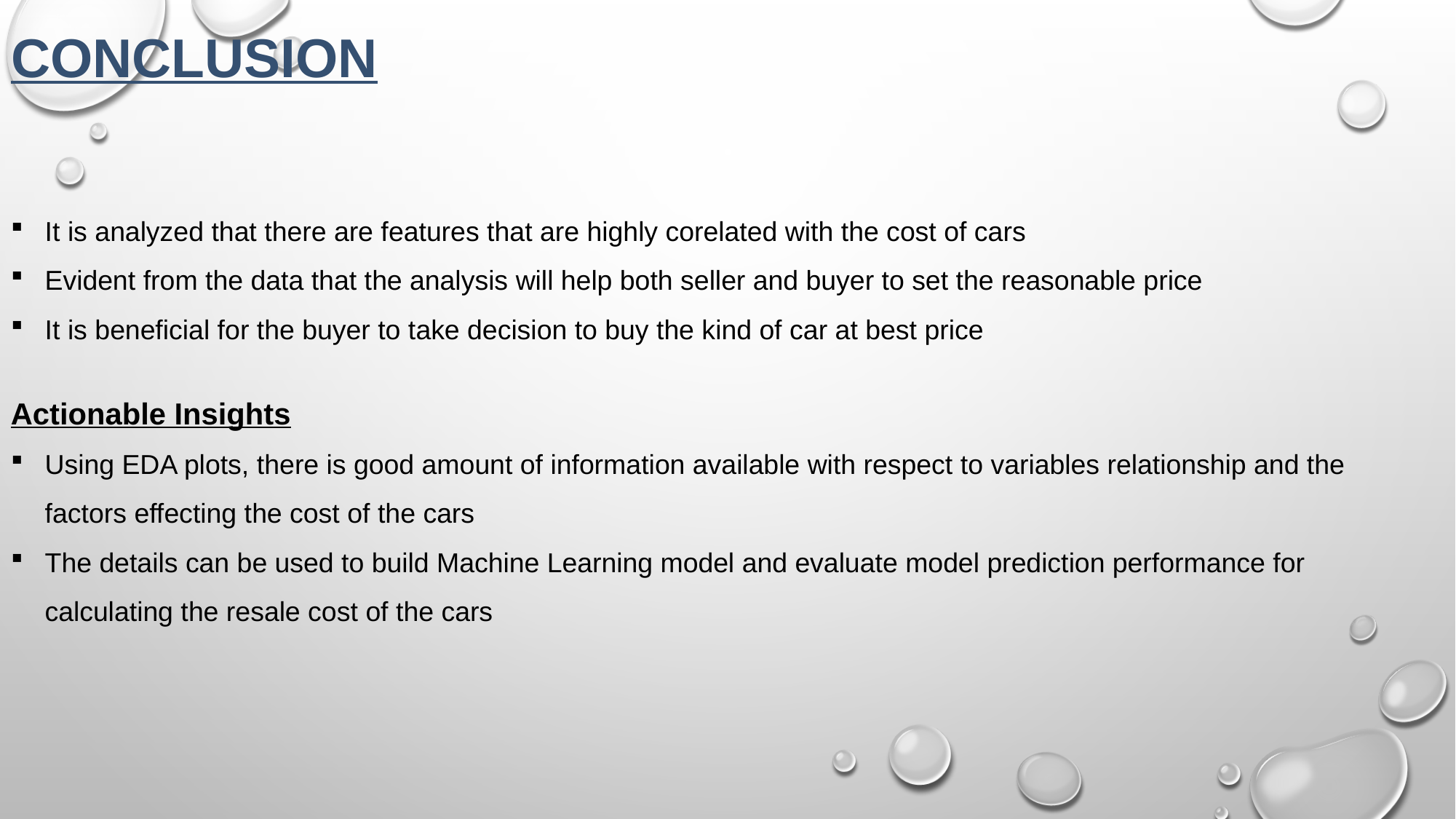

# conclusion
It is analyzed that there are features that are highly corelated with the cost of cars
Evident from the data that the analysis will help both seller and buyer to set the reasonable price
It is beneficial for the buyer to take decision to buy the kind of car at best price

Actionable Insights
Using EDA plots, there is good amount of information available with respect to variables relationship and the factors effecting the cost of the cars
The details can be used to build Machine Learning model and evaluate model prediction performance for calculating the resale cost of the cars